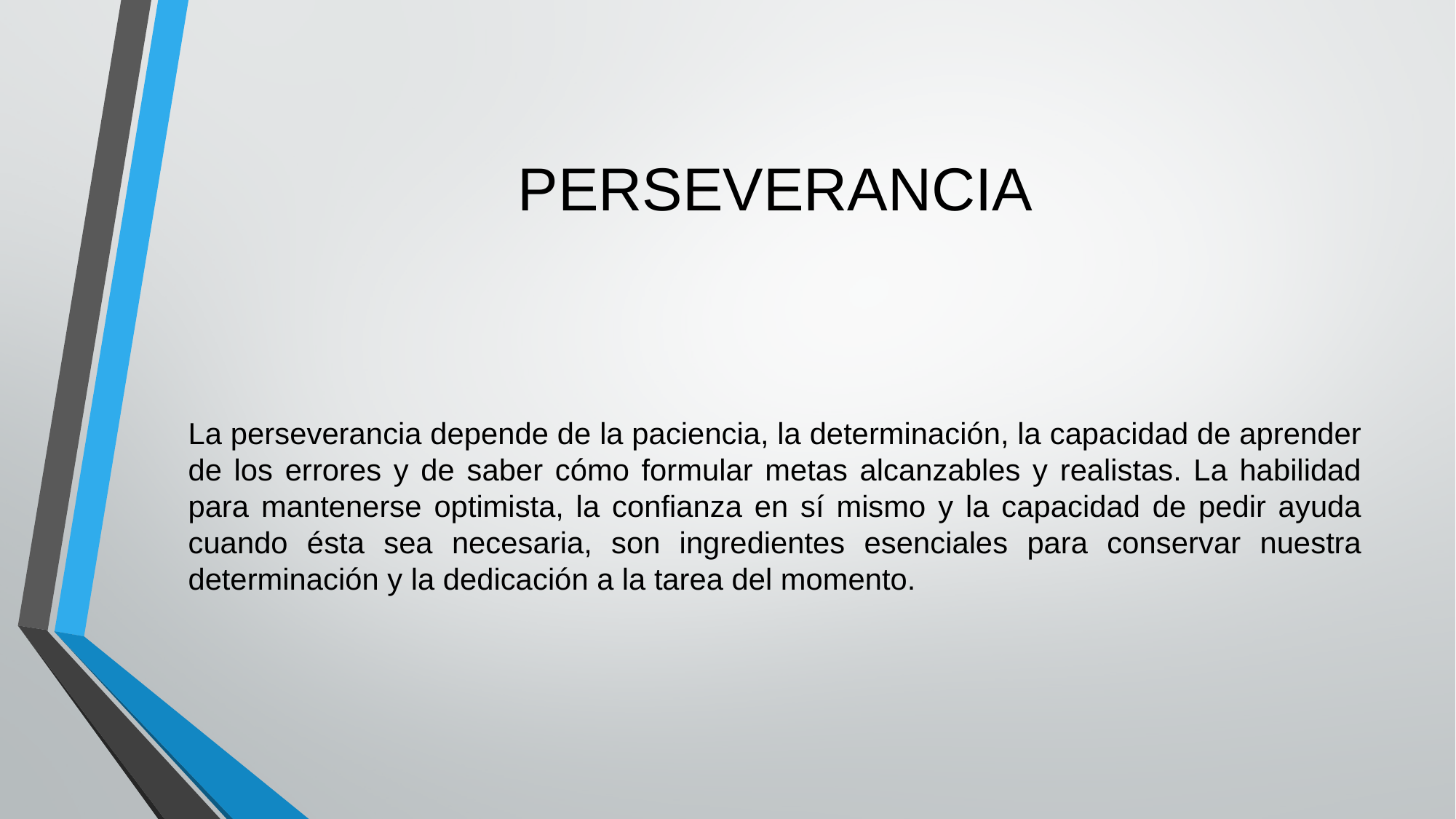

# PERSEVERANCIA
La perseverancia depende de la paciencia, la determinación, la capacidad de aprender de los errores y de saber cómo formular metas alcanzables y realistas. La habilidad para mantenerse optimista, la confianza en sí mismo y la capacidad de pedir ayuda cuando ésta sea necesaria, son ingredientes esenciales para conservar nuestra determinación y la dedicación a la tarea del momento.